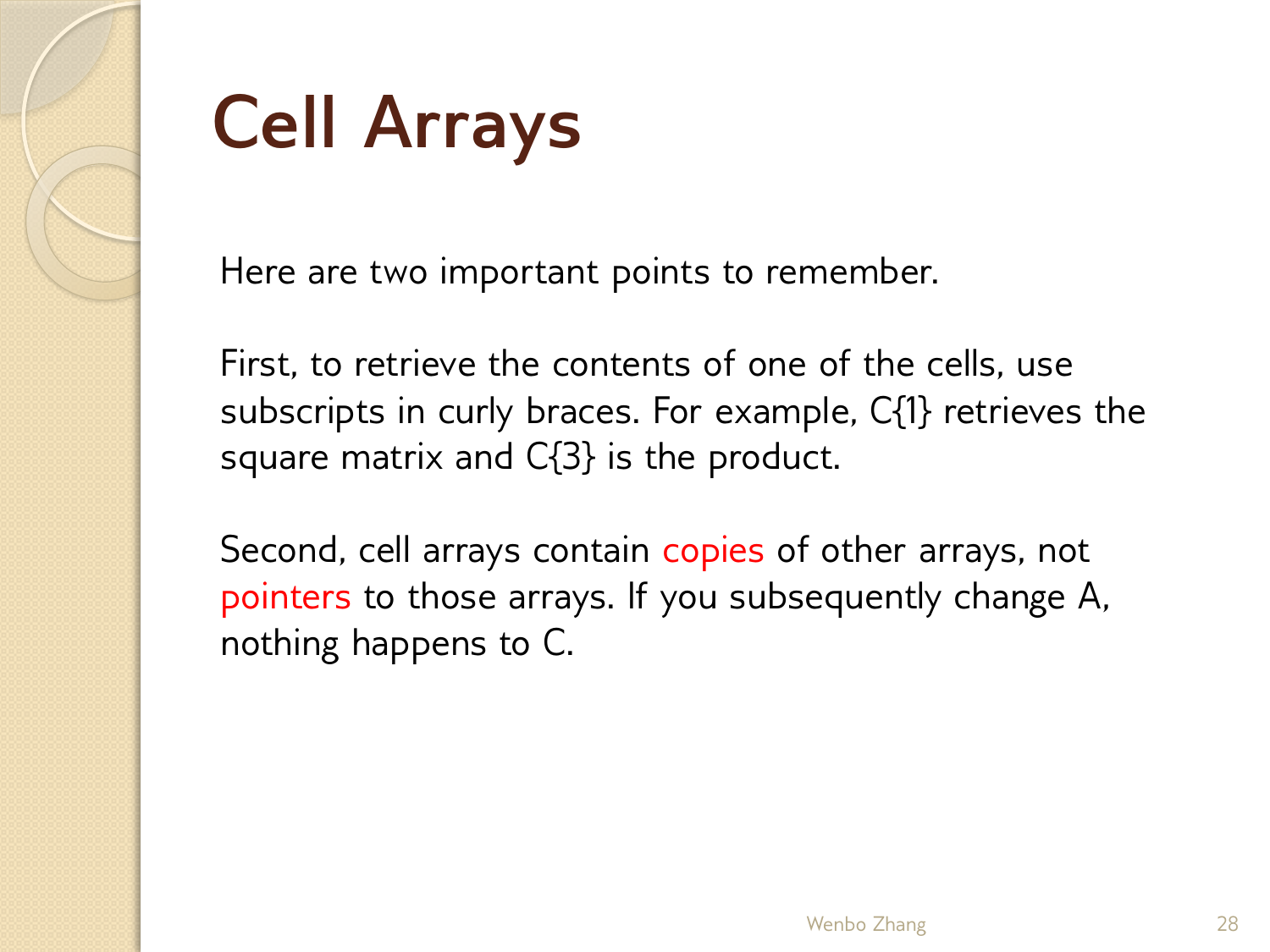

# Cell Arrays
Here are two important points to remember.

First, to retrieve the contents of one of the cells, use subscripts in curly braces. For example, C{1} retrieves the square matrix and C{3} is the product.

Second, cell arrays contain copies of other arrays, not pointers to those arrays. If you subsequently change A, nothing happens to C.
Wenbo Zhang
28